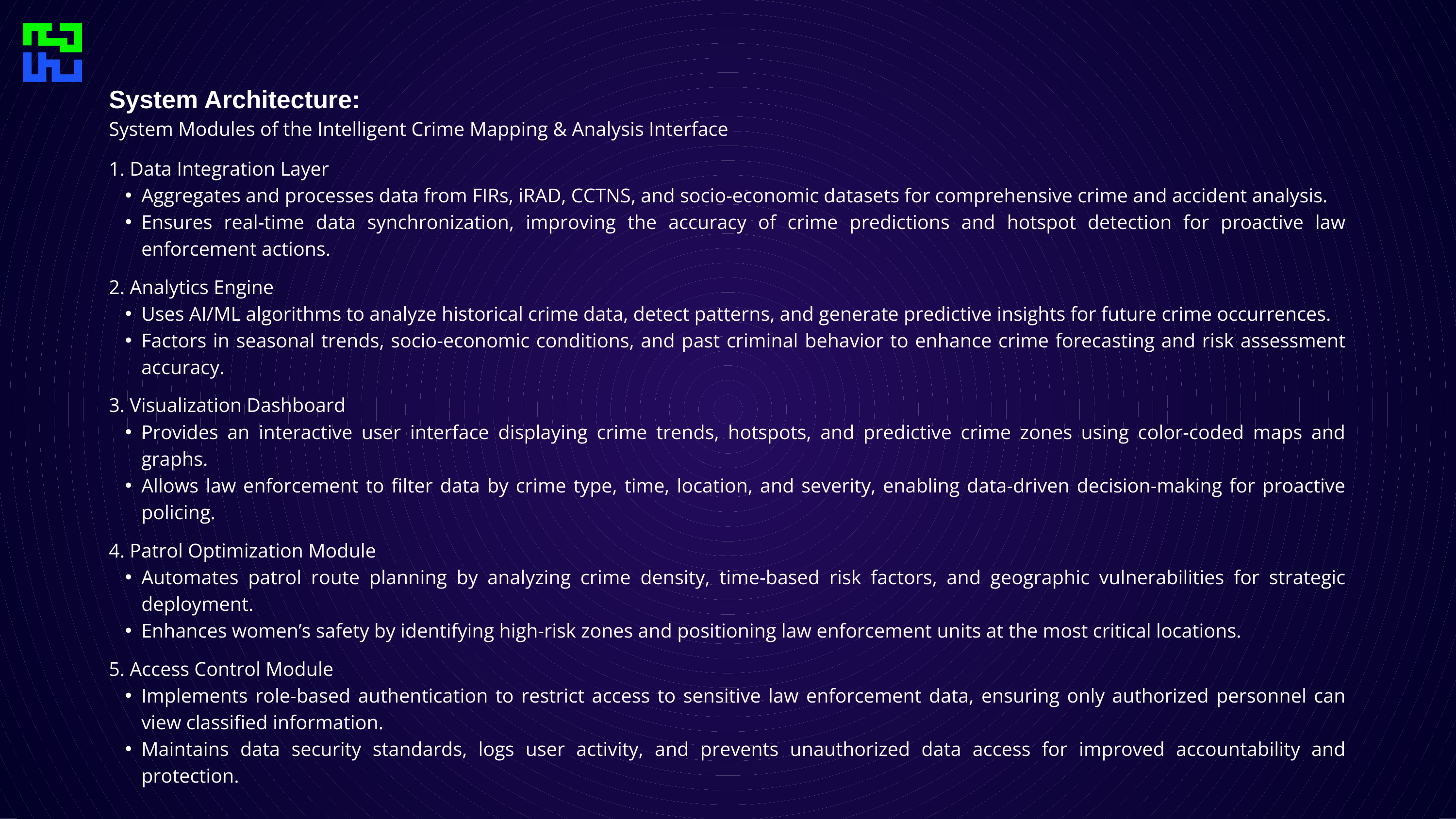

System Architecture:
System Modules of the Intelligent Crime Mapping & Analysis Interface

1. Data Integration Layer
Aggregates and processes data from FIRs, iRAD, CCTNS, and socio-economic datasets for comprehensive crime and accident analysis.
Ensures real-time data synchronization, improving the accuracy of crime predictions and hotspot detection for proactive law enforcement actions.

2. Analytics Engine
Uses AI/ML algorithms to analyze historical crime data, detect patterns, and generate predictive insights for future crime occurrences.
Factors in seasonal trends, socio-economic conditions, and past criminal behavior to enhance crime forecasting and risk assessment accuracy.

3. Visualization Dashboard
Provides an interactive user interface displaying crime trends, hotspots, and predictive crime zones using color-coded maps and graphs.
Allows law enforcement to filter data by crime type, time, location, and severity, enabling data-driven decision-making for proactive policing.

4. Patrol Optimization Module
Automates patrol route planning by analyzing crime density, time-based risk factors, and geographic vulnerabilities for strategic deployment.
Enhances women’s safety by identifying high-risk zones and positioning law enforcement units at the most critical locations.

5. Access Control Module
Implements role-based authentication to restrict access to sensitive law enforcement data, ensuring only authorized personnel can view classified information.
Maintains data security standards, logs user activity, and prevents unauthorized data access for improved accountability and protection.